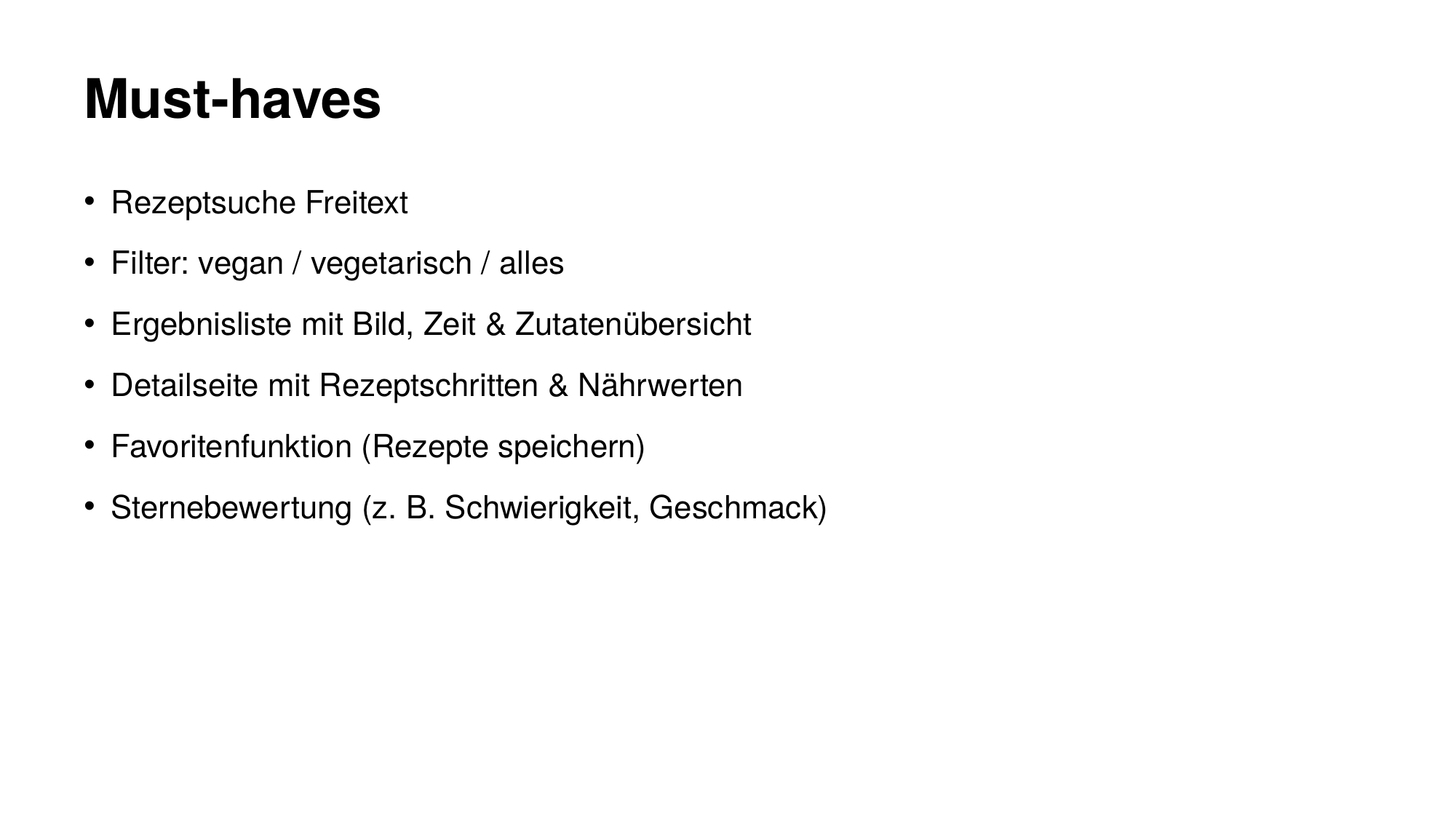

# Must-haves
Rezeptsuche Freitext
Filter: vegan / vegetarisch / alles
Ergebnisliste mit Bild, Zeit & Zutatenübersicht
Detailseite mit Rezeptschritten & Nährwerten
Favoritenfunktion (Rezepte speichern)
Sternebewertung (z. B. Schwierigkeit, Geschmack)